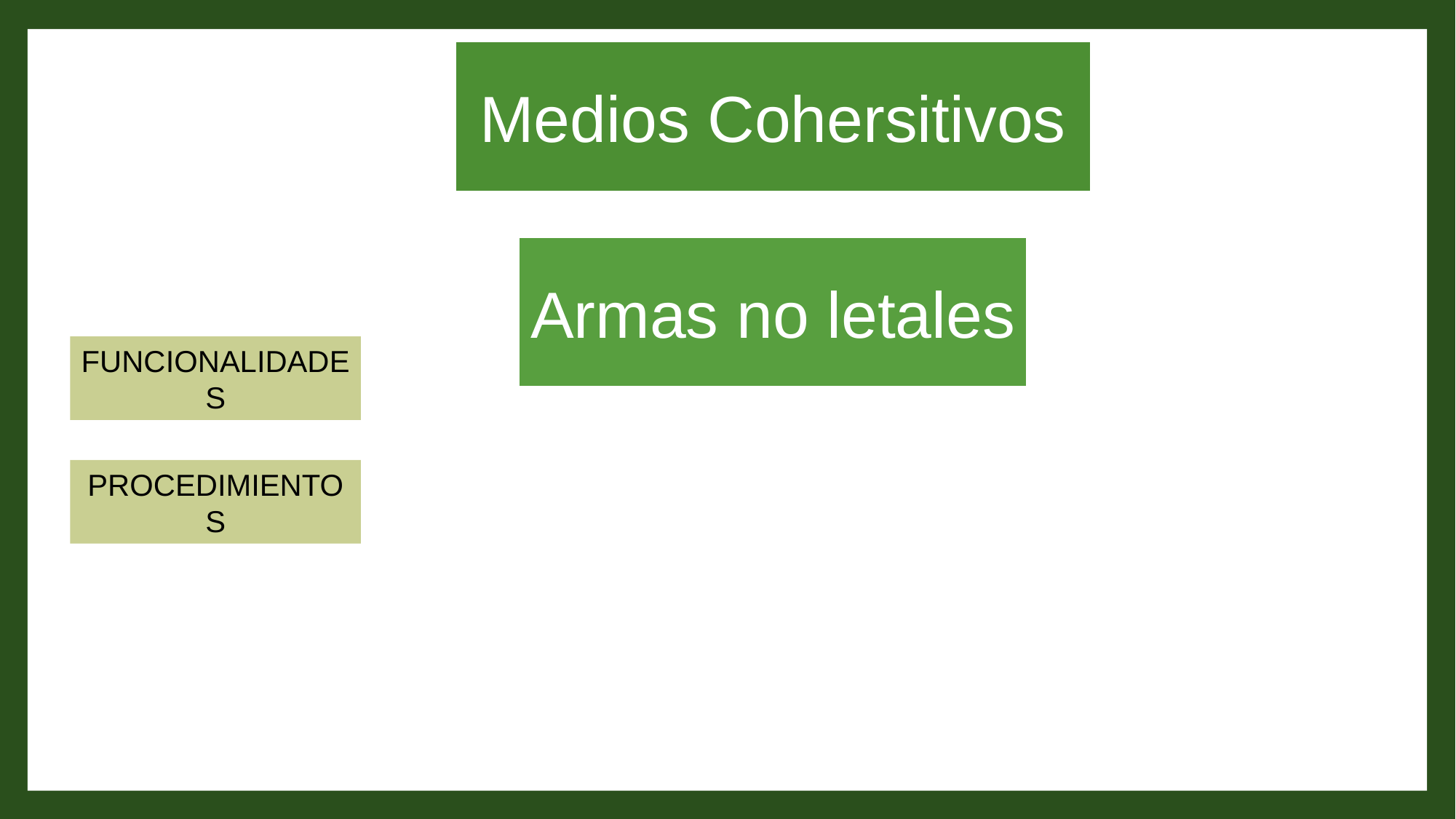

Armas no letales
Medios Cohersitivos
FUNCIONALIDADES
PROCEDIMIENTOS